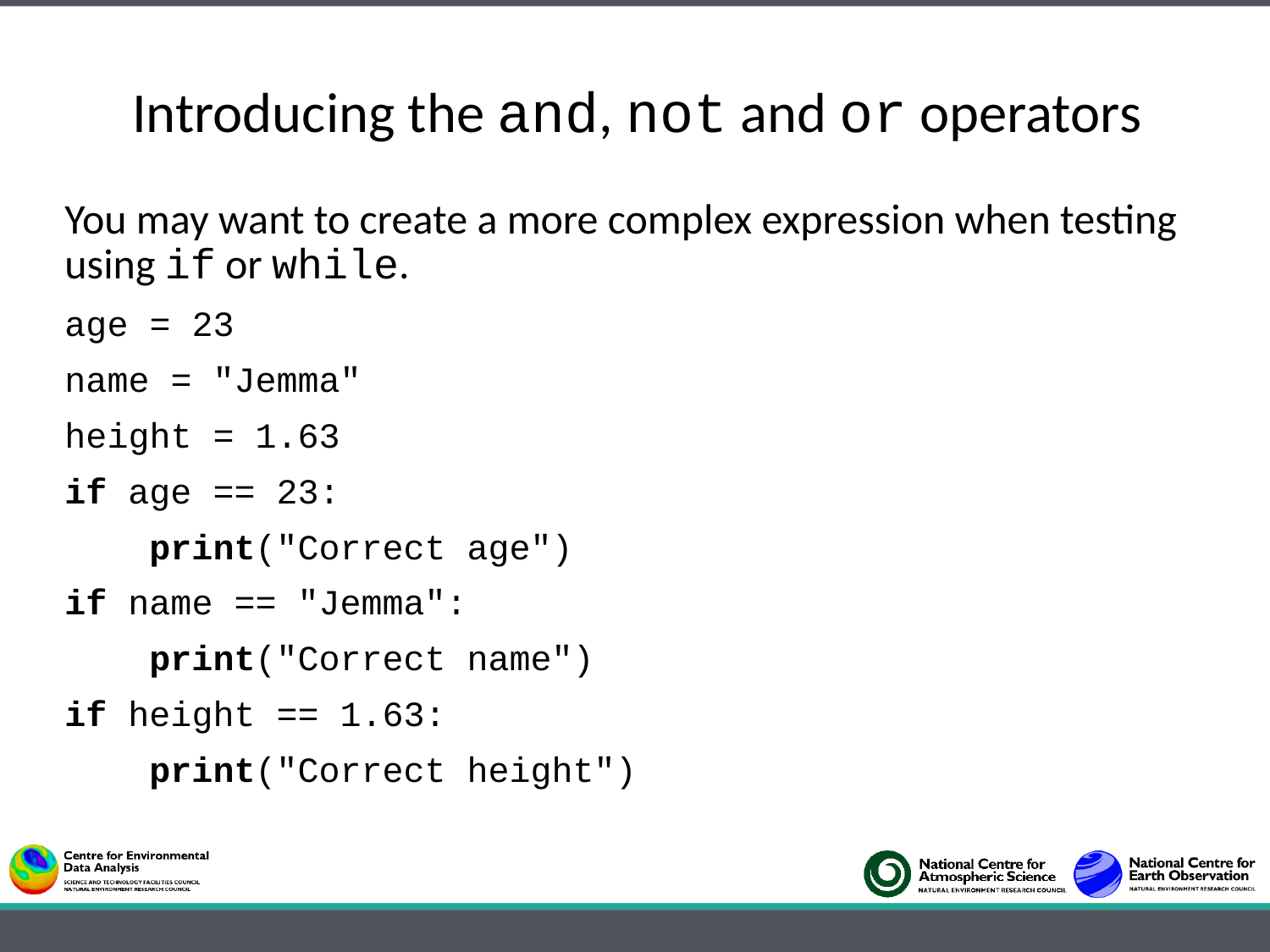

Introducing the and, not and or operators
You may want to create a more complex expression when testing using if or while.
age = 23
name = "Jemma"
height = 1.63
if age == 23:
    print("Correct age")
if name == "Jemma":
    print("Correct name")
if height == 1.63:
    print("Correct height")